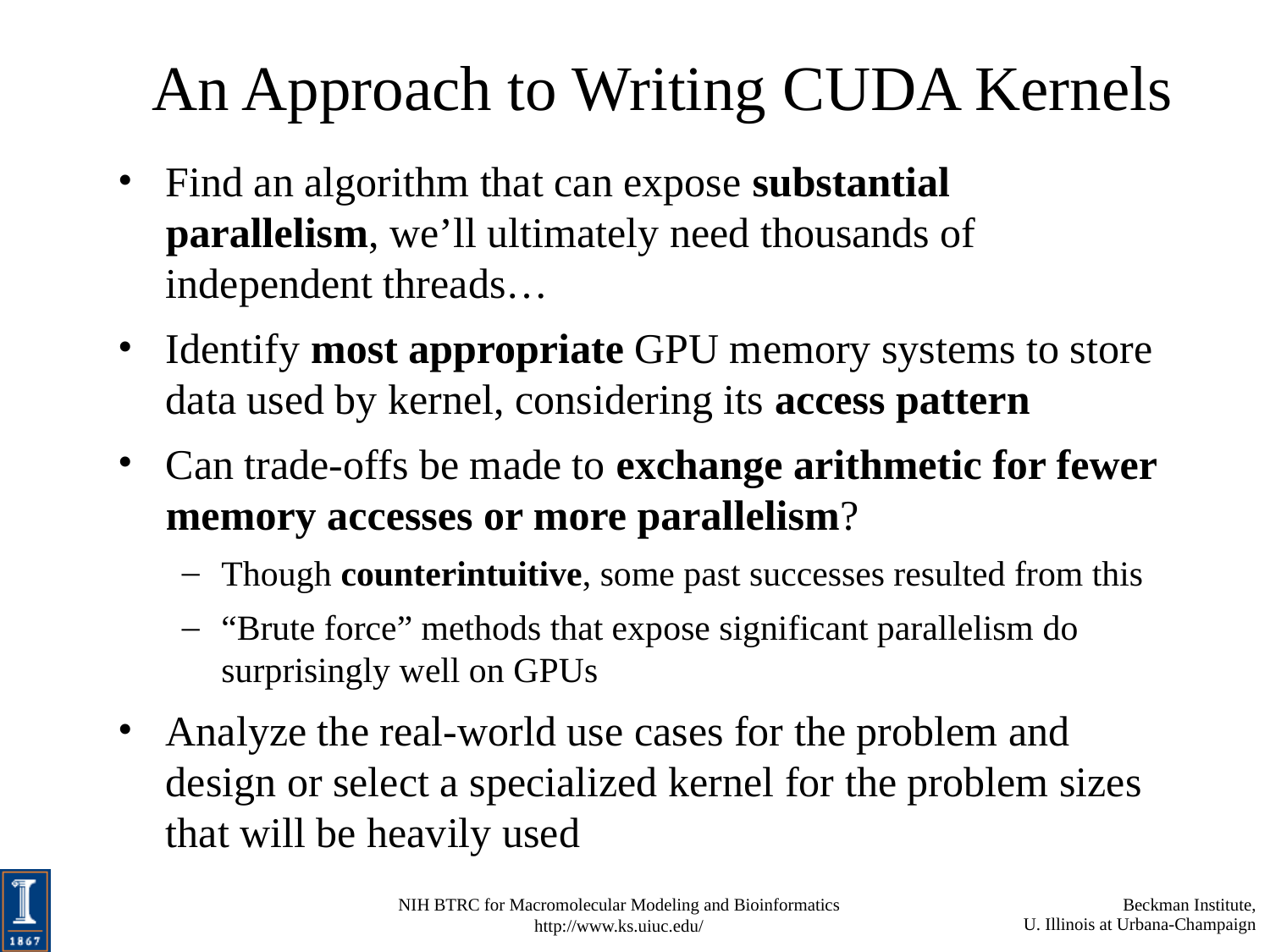

# An Approach to Writing CUDA Kernels
Find an algorithm that can expose substantial parallelism, we’ll ultimately need thousands of independent threads…
Identify most appropriate GPU memory systems to store data used by kernel, considering its access pattern
Can trade-offs be made to exchange arithmetic for fewer memory accesses or more parallelism?
Though counterintuitive, some past successes resulted from this
“Brute force” methods that expose significant parallelism do surprisingly well on GPUs
Analyze the real-world use cases for the problem and design or select a specialized kernel for the problem sizes that will be heavily used